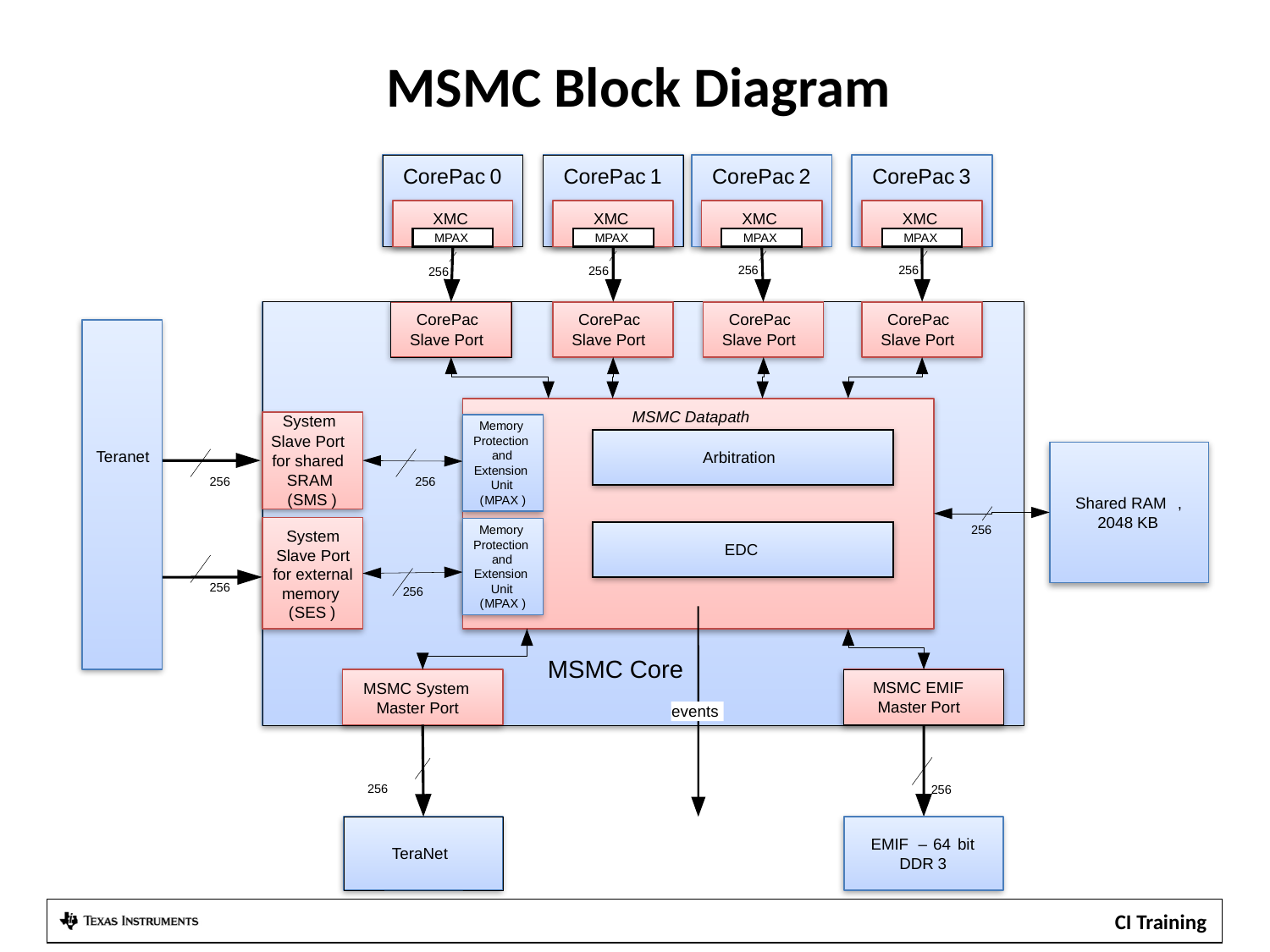

# MSMC Block Diagram

CorePac
0
CorePac
1
CorePac
2
CorePac
3

XMC
XMC
XMC

MPAX
MPAX
MPAX

256
 256
256
256

CorePac
CorePac
CorePac
CorePac

Slave Port
Slave Port
Slave Port
Slave Port

MSMC Datapath
System

Memory

Slave Port
Protection

Teranet
Arbitration
and

for shared

Extension
SRAM
256
256
Unit
(
SMS
)
(
MPAX
)
Shared RAM
,

2048
KB

Memory
256
System Slave Port for external memory
Protection
EDC
and

Extension

256
Unit
256
(
MPAX
)
(
SES
)

MSMC Core

MSMC EMIF
MSMC System
Master Port
Master Port

events

256
256

EMIF
–
64
bit
TeraNet
DDR
3

XMC

MPAX